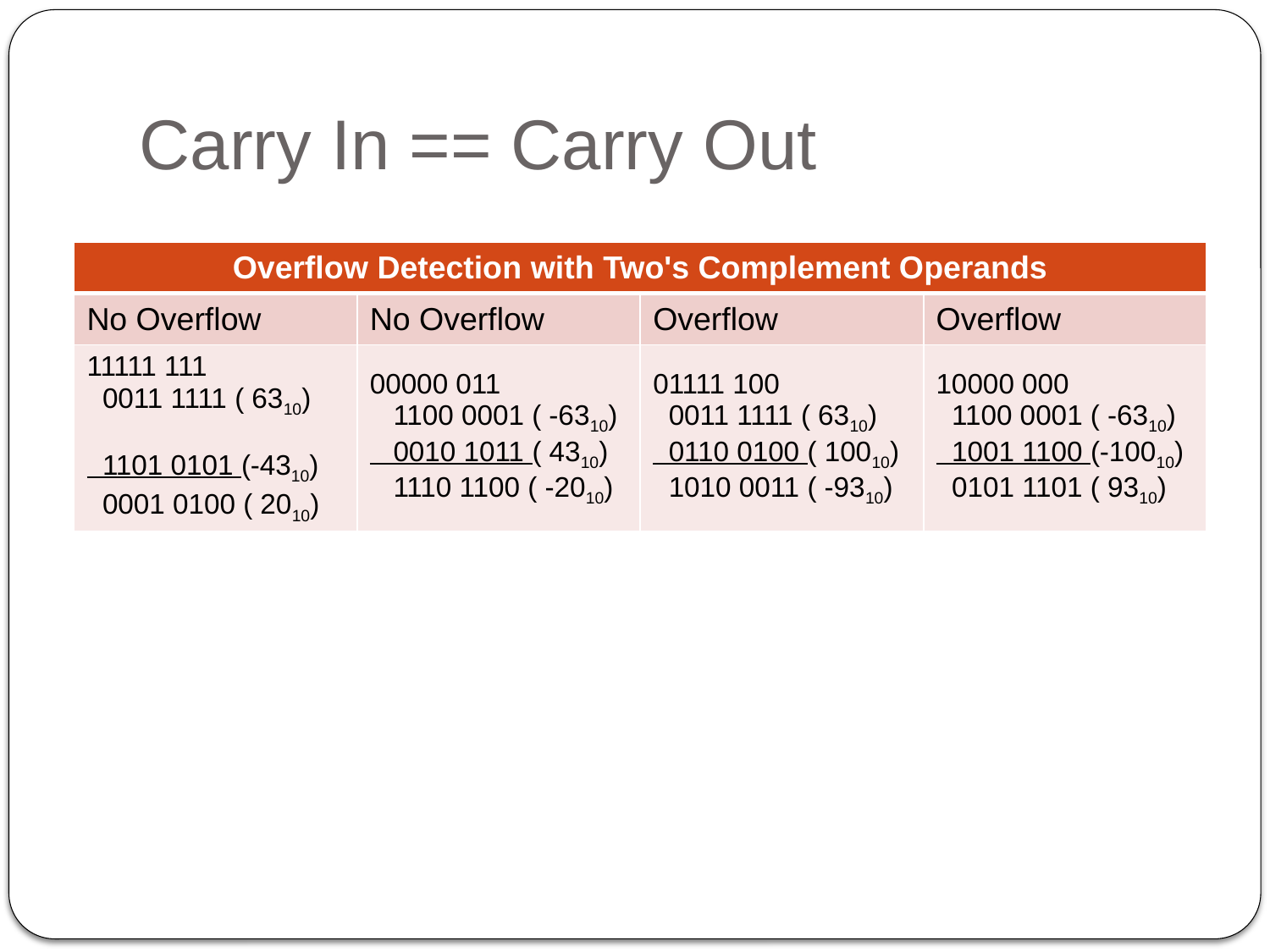

# Carry In == Carry Out
| Overflow Detection with Two's Complement Operands |  |  |  |
| --- | --- | --- | --- |
| No Overflow | No Overflow | Overflow | Overflow |
| 11111 111 0011 1111 ( 6310) 1101 0101 (-4310) 0001 0100 ( 2010) | 00000 011 1100 0001 ( -6310) 0010 1011 ( 4310) 1110 1100 ( -2010) | 01111 100 0011 1111 ( 6310) 0110 0100 ( 10010) 1010 0011 ( -9310) | 10000 000 1100 0001 ( -6310) 1001 1100 (-10010) 0101 1101 ( 9310) |